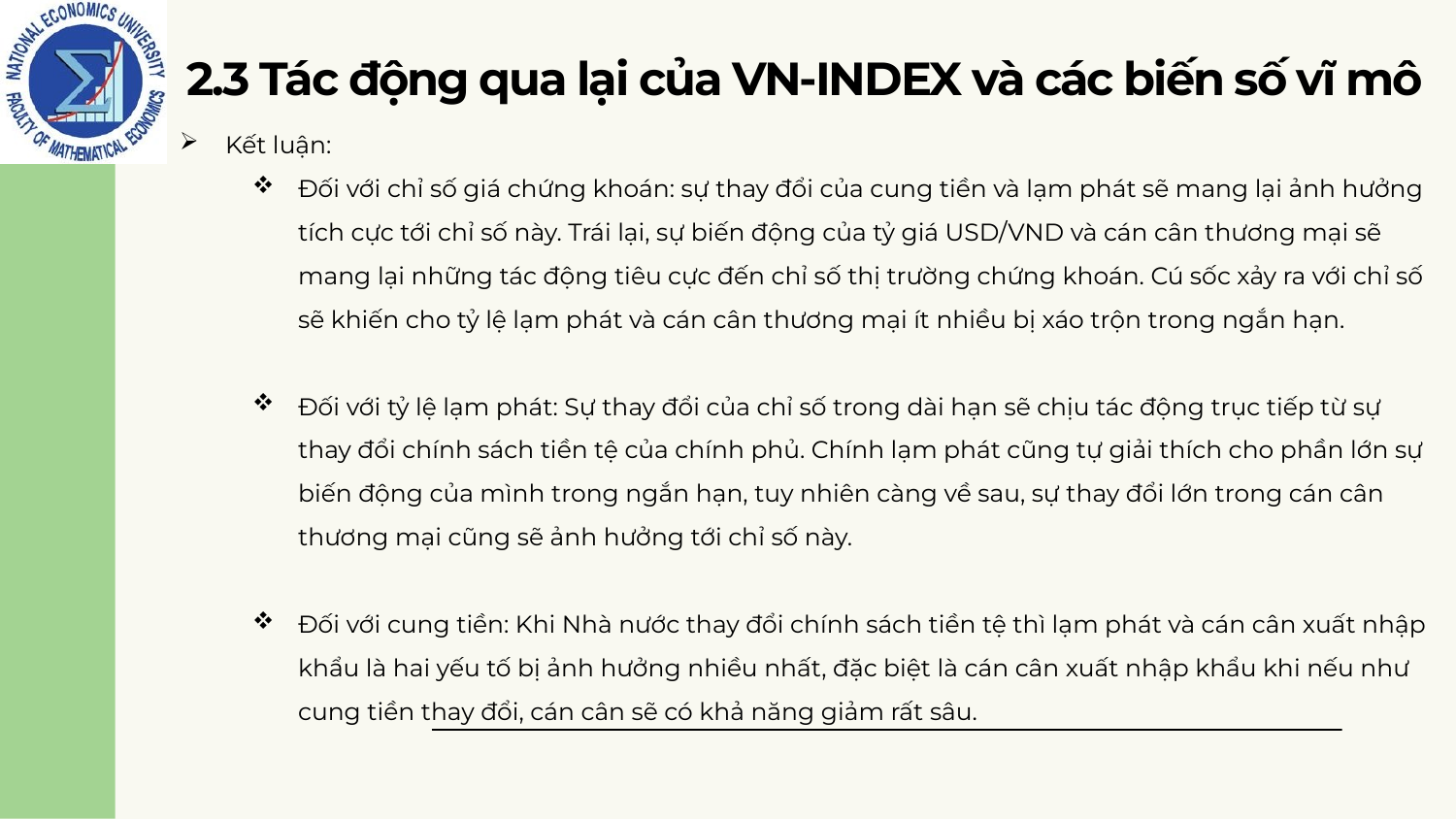

# 2.3 Tác động qua lại của VN-INDEX và các biến số vĩ mô
Kết luận:
Đối với chỉ số giá chứng khoán: sự thay đổi của cung tiền và lạm phát sẽ mang lại ảnh hưởng tích cực tới chỉ số này. Trái lại, sự biến động của tỷ giá USD/VND và cán cân thương mại sẽ mang lại những tác động tiêu cực đến chỉ số thị trường chứng khoán. Cú sốc xảy ra với chỉ số sẽ khiến cho tỷ lệ lạm phát và cán cân thương mại ít nhiều bị xáo trộn trong ngắn hạn.

Đối với tỷ lệ lạm phát: Sự thay đổi của chỉ số trong dài hạn sẽ chịu tác động trục tiếp từ sự thay đổi chính sách tiền tệ của chính phủ. Chính lạm phát cũng tự giải thích cho phần lớn sự biến động của mình trong ngắn hạn, tuy nhiên càng về sau, sự thay đổi lớn trong cán cân thương mại cũng sẽ ảnh hưởng tới chỉ số này.

Đối với cung tiền: Khi Nhà nước thay đổi chính sách tiền tệ thì lạm phát và cán cân xuất nhập khẩu là hai yếu tố bị ảnh hưởng nhiều nhất, đặc biệt là cán cân xuất nhập khẩu khi nếu như cung tiền thay đổi, cán cân sẽ có khả năng giảm rất sâu.